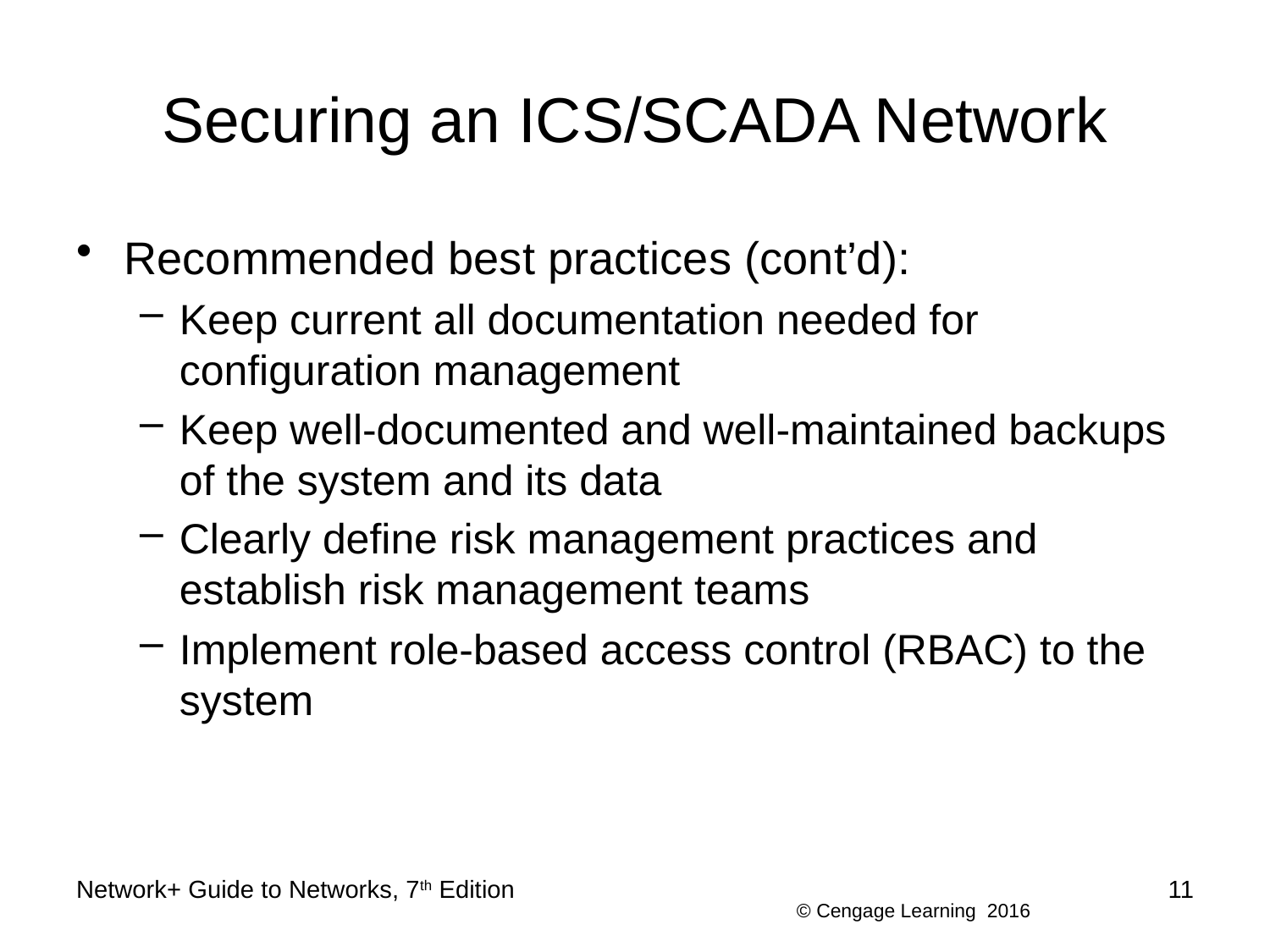

# Securing an ICS/SCADA Network
Recommended best practices (cont’d):
Keep current all documentation needed for configuration management
Keep well-documented and well-maintained backups of the system and its data
Clearly define risk management practices and establish risk management teams
Implement role-based access control (RBAC) to the system
Network+ Guide to Networks, 7th Edition
11